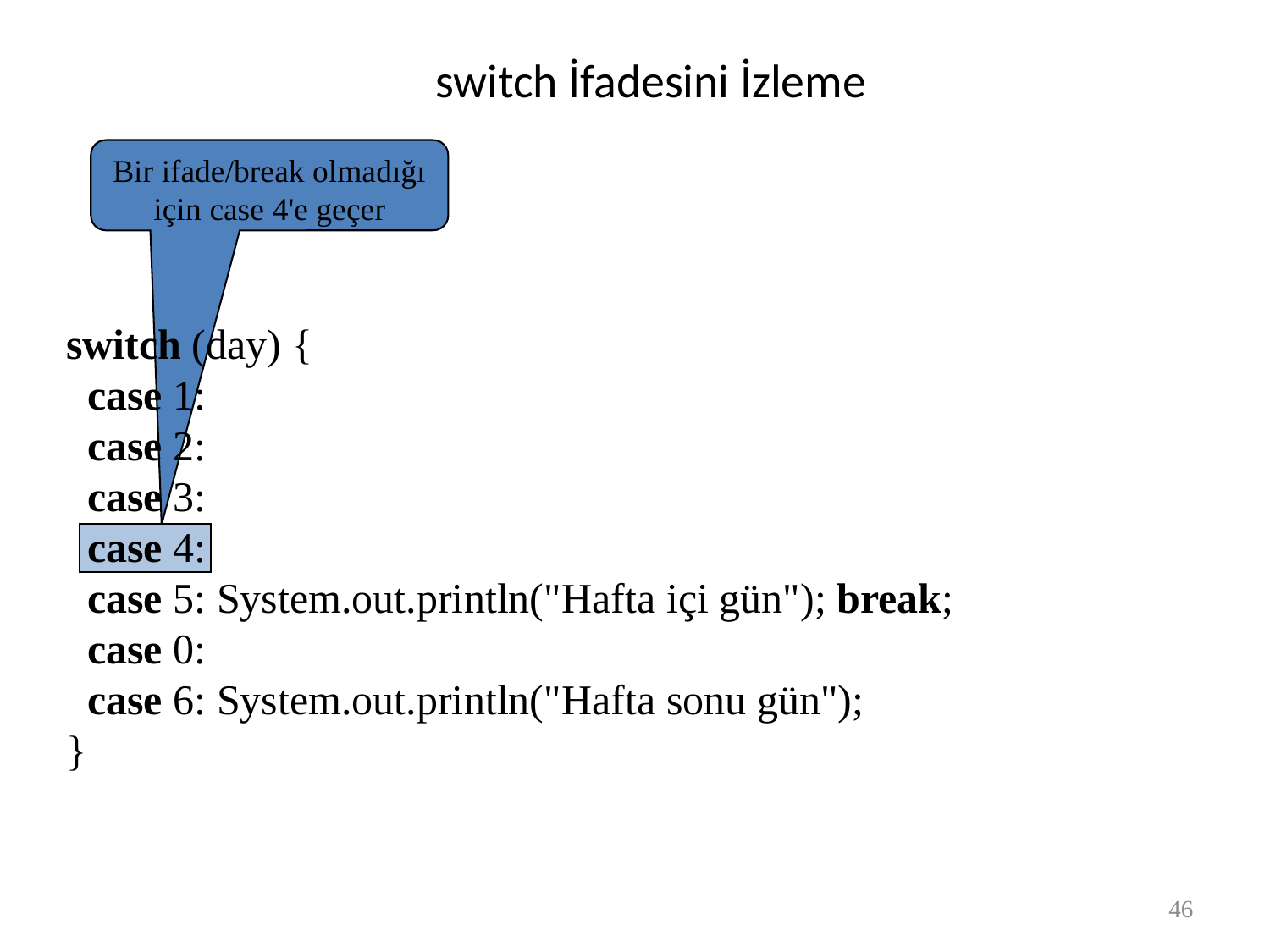

# switch İfadesini İzleme
Bir ifade/break olmadığı için case 4'e geçer
switch (day) {
  case 1:
  case 2:
  case 3:
  case 4:
  case 5: System.out.println("Hafta içi gün"); break;
  case 0:
  case 6: System.out.println("Hafta sonu gün");
}

46